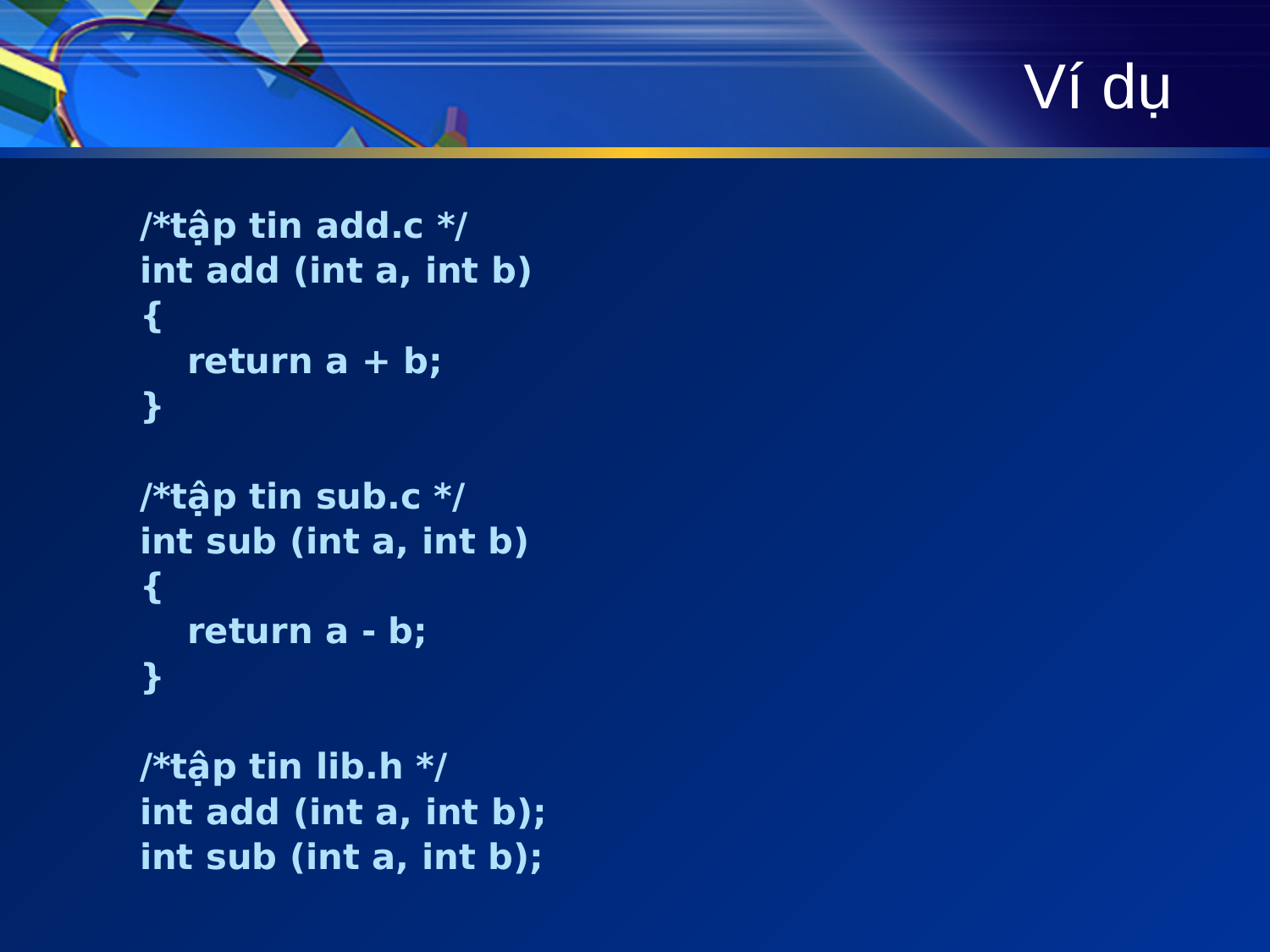

# Ví dụ
/*tập tin add.c */
int add (int a, int b)
{
	return a + b;
}

/*tập tin sub.c */
int sub (int a, int b)
{
	return a - b;
}

/*tập tin lib.h */
int add (int a, int b);
int sub (int a, int b);